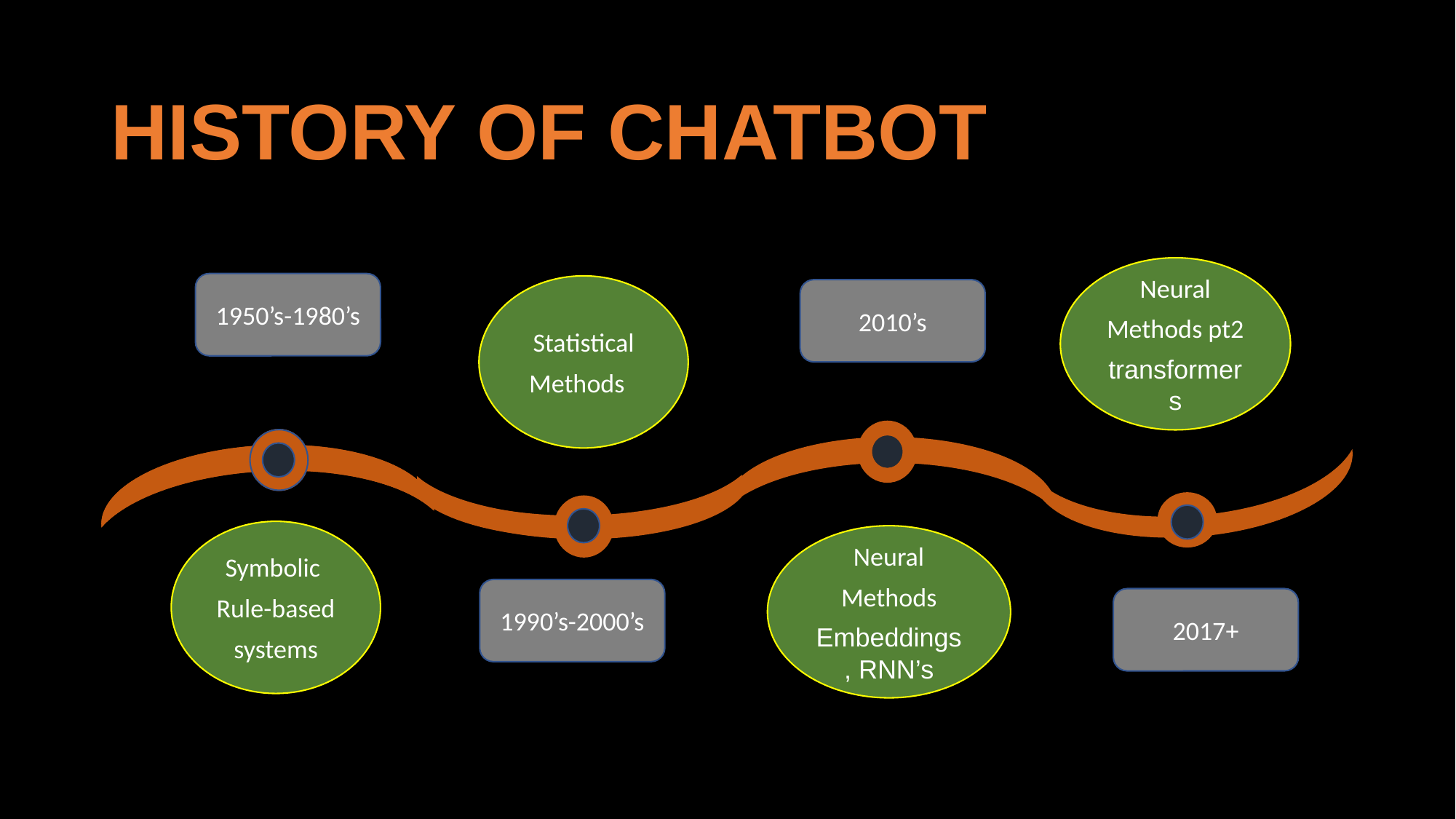

# HISTORY OF CHATBOT
Neural
Methods pt2
transformers
1950’s-1980’s
Statistical
Methods
2010’s

Symbolic
Rule-based
systems
Neural
Methods
Embeddings, RNN’s
1990’s-2000’s
2017+